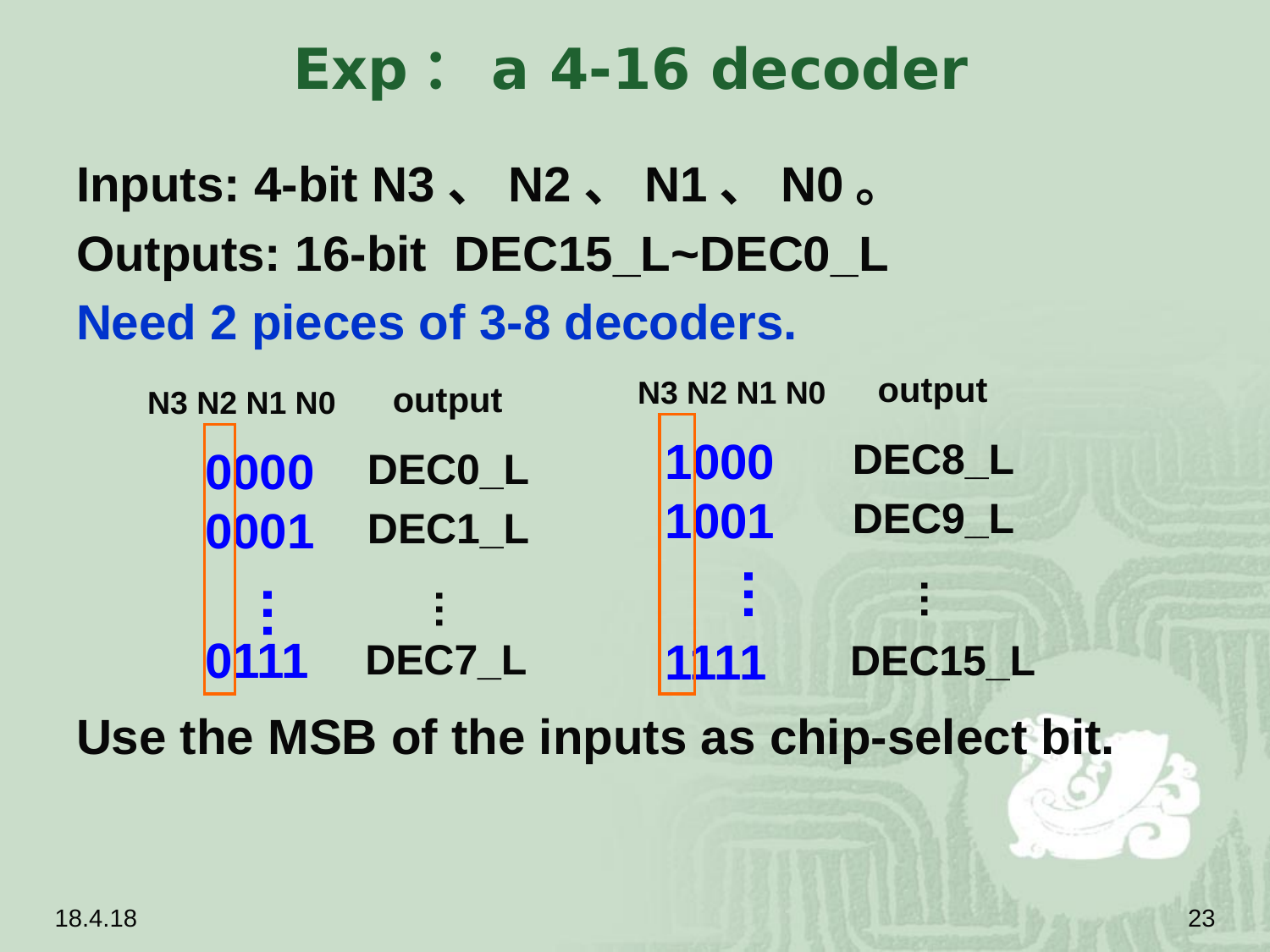

# Exp：a 4-16 decoder
Inputs: 4-bit N3、N2、N1、N0。
Outputs: 16-bit  DEC15_L~DEC0_L
Need 2 pieces of 3-8 decoders.

Use the MSB of the inputs as chip-select bit.
output
N3 N2 N1 N0
output
N3 N2 N1 N0

	1000
1001
…
	1111
DEC8_L
DEC9_L
…
DEC15_L
	0000
0001
…
	0111
DEC0_L
DEC1_L
…
DEC7_L
18.4.18
23